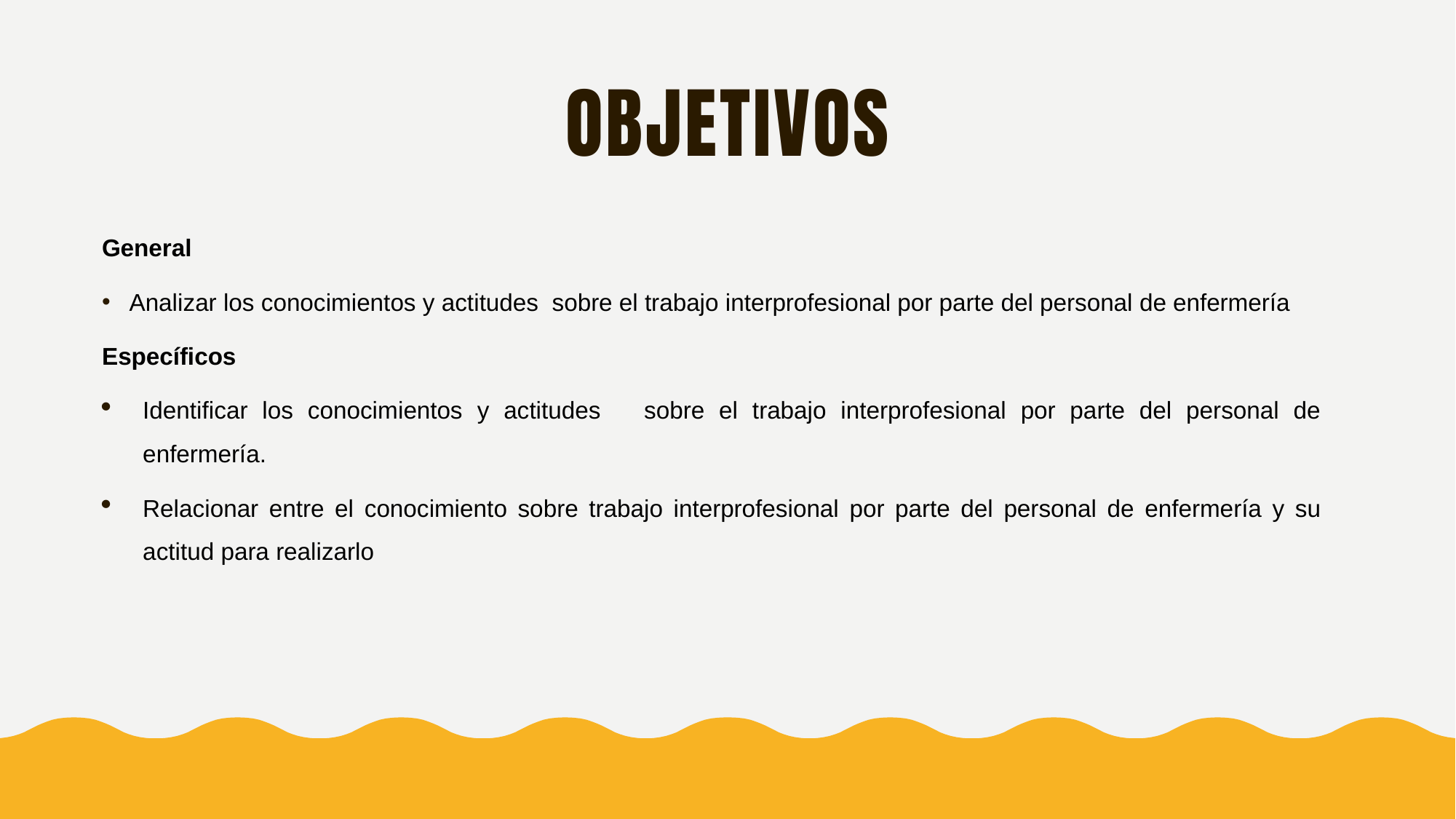

# OBJETIVOS
General
Analizar los conocimientos y actitudes  sobre el trabajo interprofesional por parte del personal de enfermería
Específicos
Identificar los conocimientos y actitudes   sobre el trabajo interprofesional por parte del personal de enfermería.
Relacionar entre el conocimiento sobre trabajo interprofesional por parte del personal de enfermería y su actitud para realizarlo